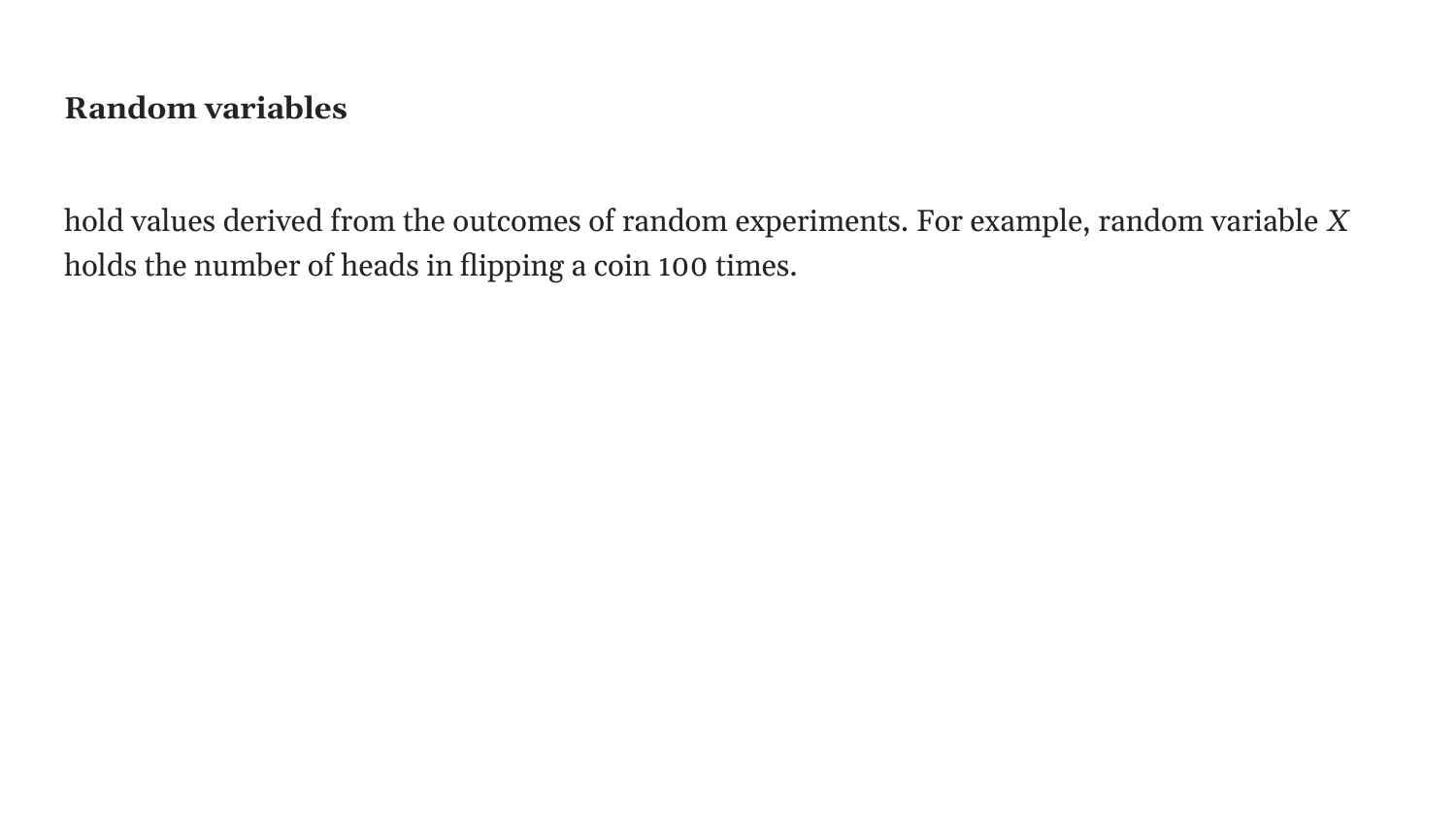

# Random variables
hold values derived from the outcomes of random experiments. For example, random variable X holds the number of heads in flipping a coin 100 times.